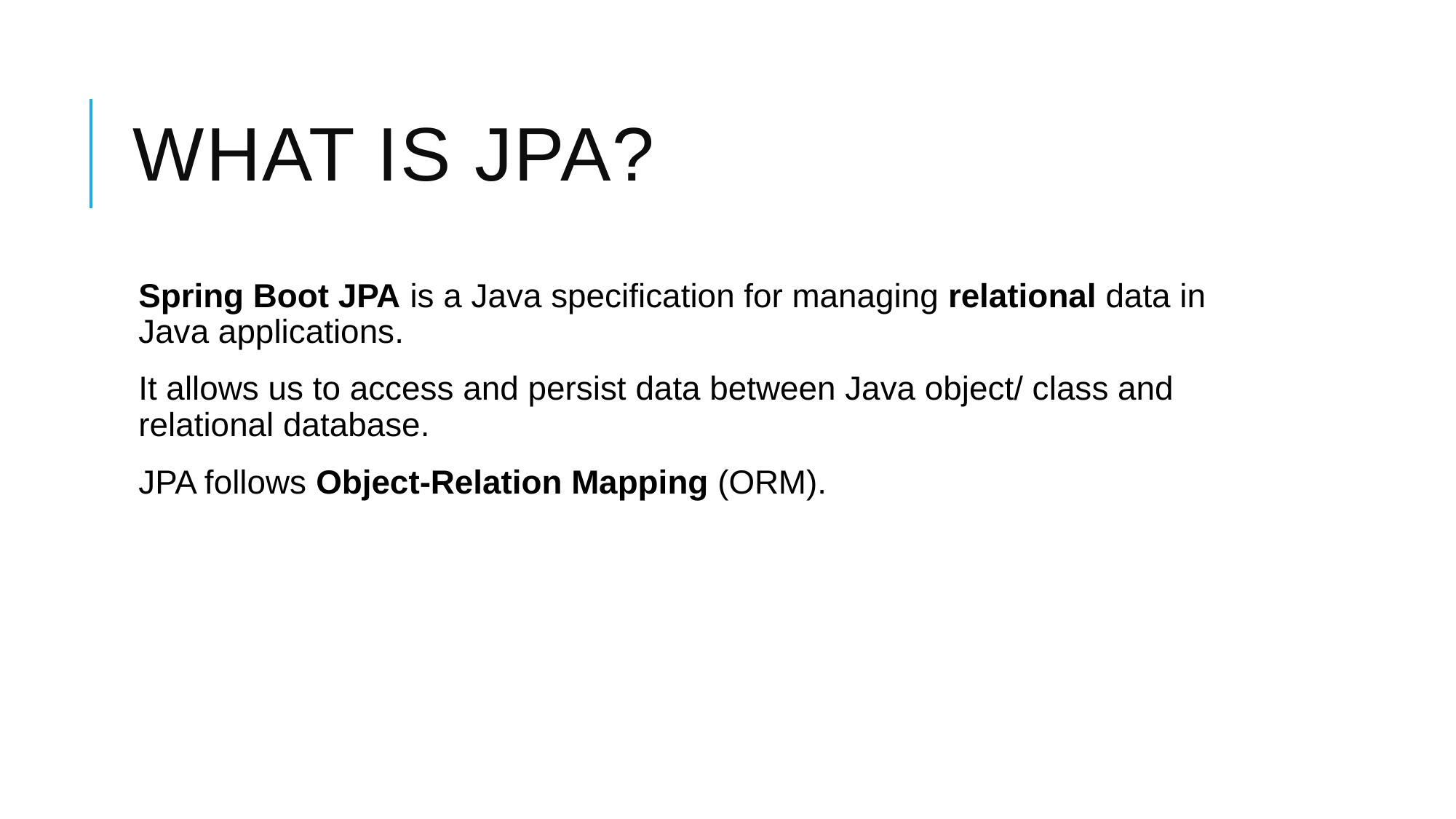

# What is JPA?
Spring Boot JPA is a Java specification for managing relational data in Java applications.
It allows us to access and persist data between Java object/ class and relational database.
JPA follows Object-Relation Mapping (ORM).